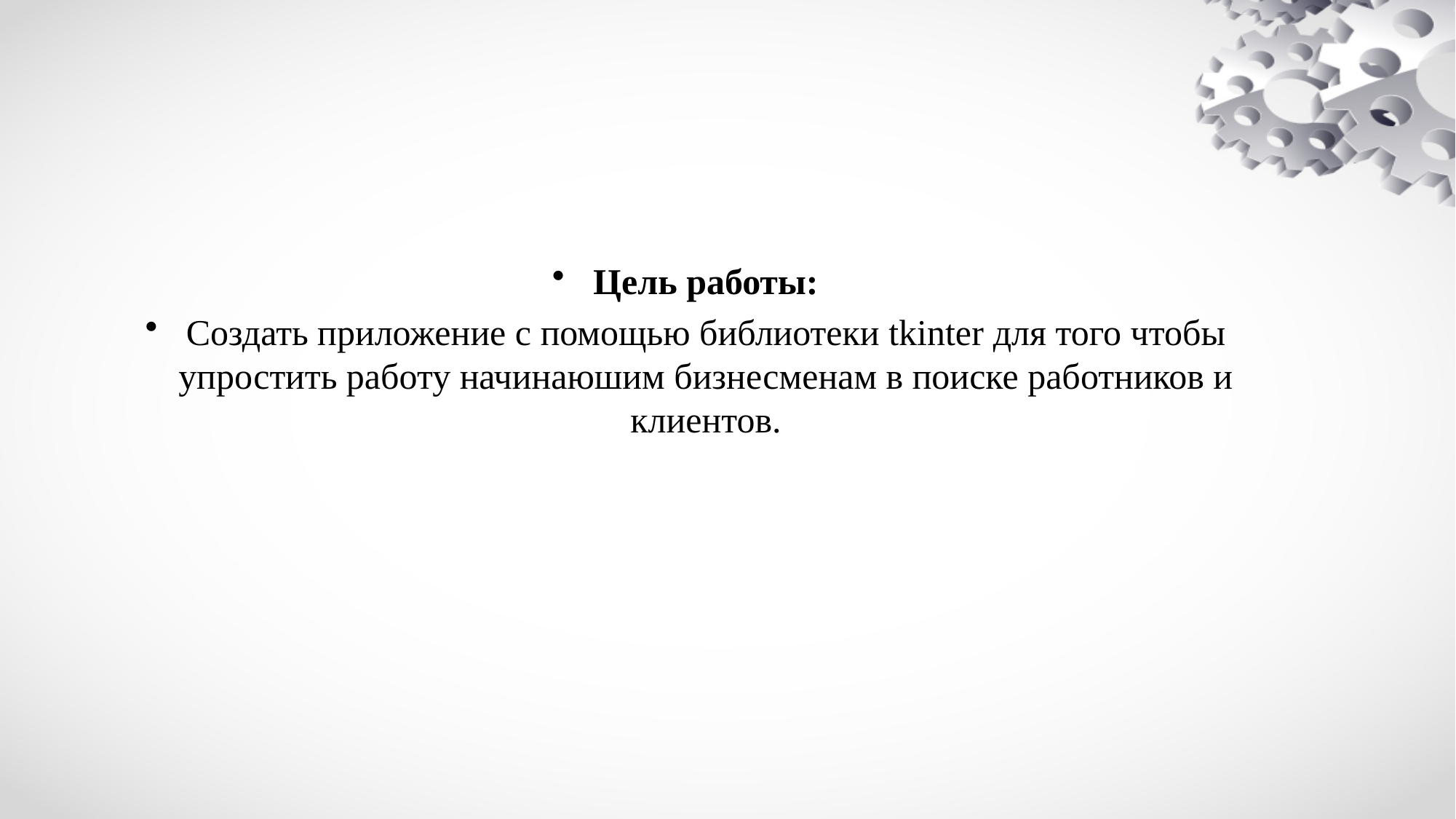

Цель работы:
Создать приложение с помощью библиотеки tkinter для того чтобы упростить работу начинаюшим бизнесменам в поиске работников и клиентов.